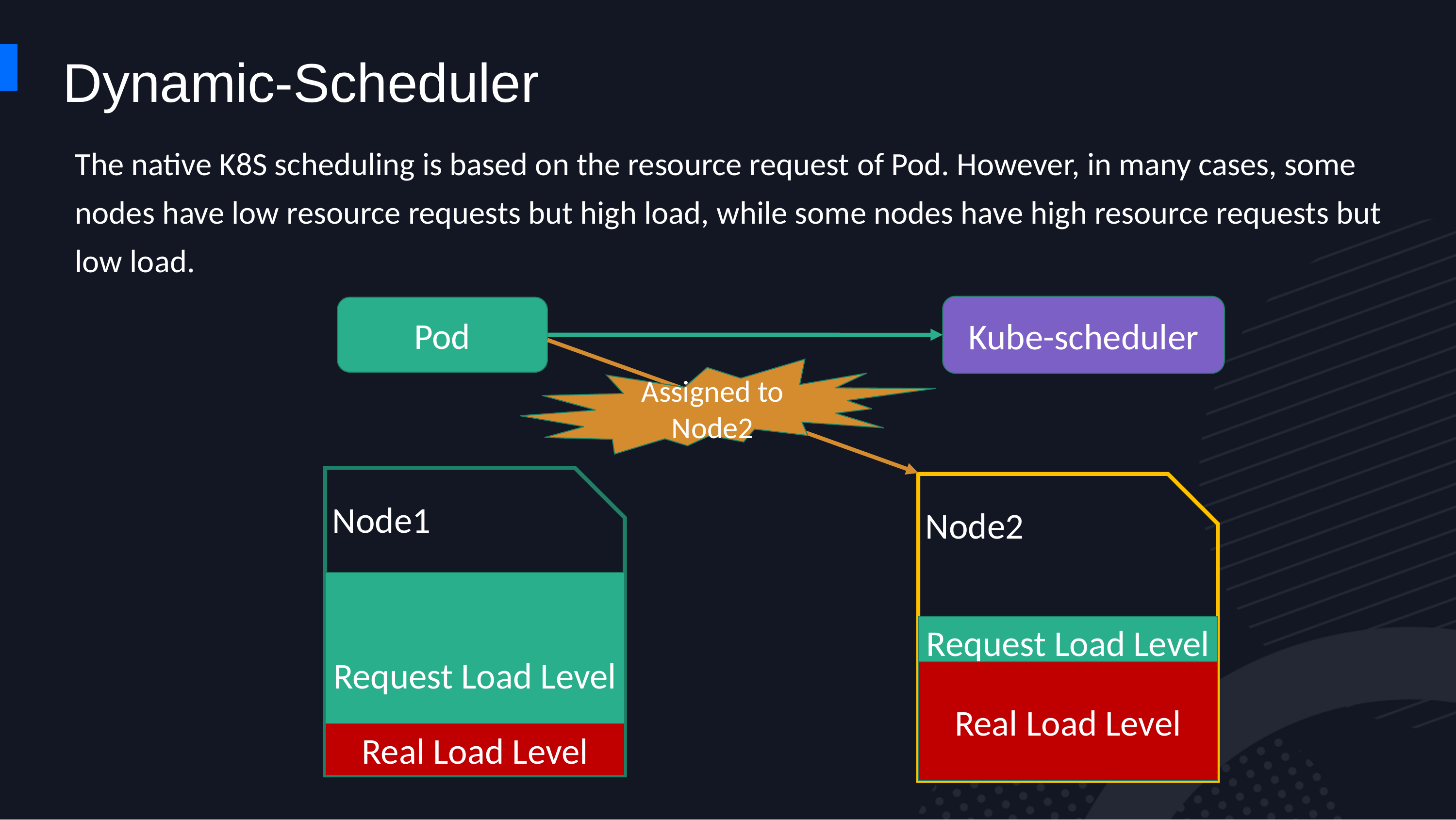

Dynamic-Scheduler
The native K8S scheduling is based on the resource request of Pod. However, in many cases, some nodes have low resource requests but high load, while some nodes have high resource requests but low load.
Kube-scheduler
Pod
Assigned to Node2
Node1
Node2
Request Load Level
Request Load Level
Real Load Level
Real Load Level